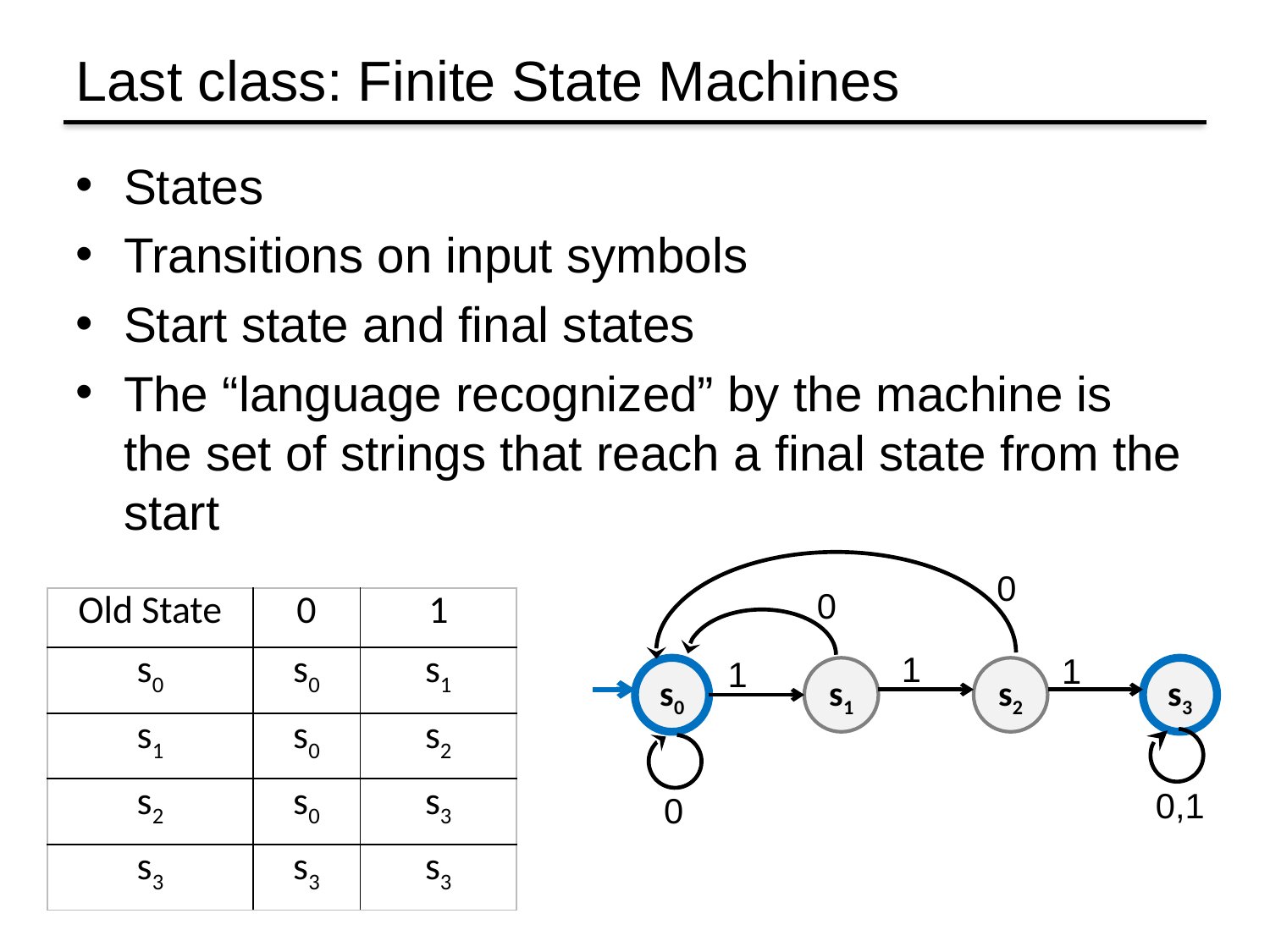

# Last class: Finite State Machines
States
Transitions on input symbols
Start state and final states
The “language recognized” by the machine is the set of strings that reach a final state from the start

0
0
| Old State | 0 | 1 |
| --- | --- | --- |
| s0 | s0 | s1 |
| s1 | s0 | s2 |
| s2 | s0 | s3 |
| s3 | s3 | s3 |

1
1
1
s0
s1
s2
s3

0,1
0